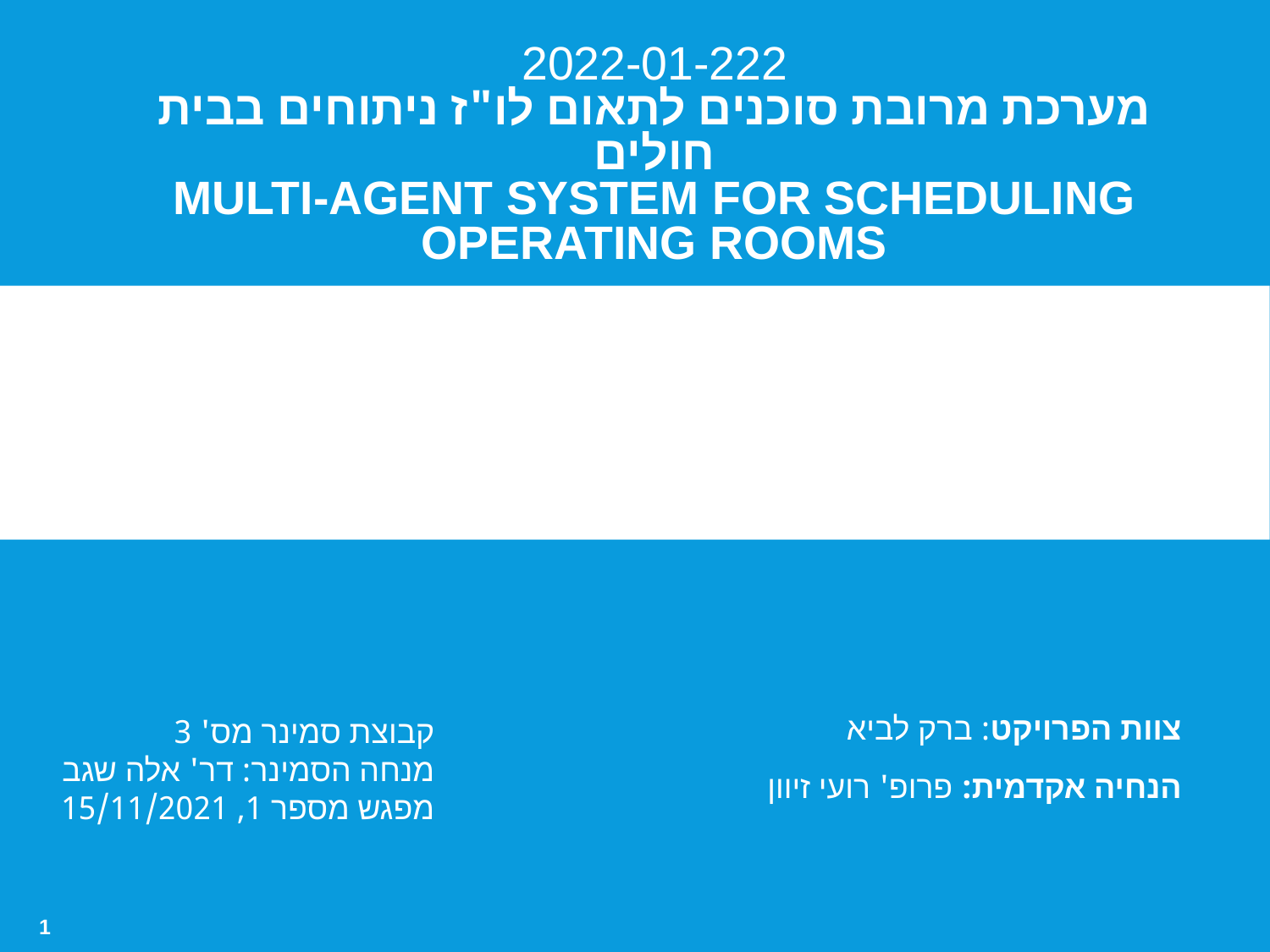

# 2022-01-222 מערכת מרובת סוכנים לתאום לו"ז ניתוחים בבית חולים Multi-Agent System for Scheduling Operating Rooms
קבוצת סמינר מס' 3
מנחה הסמינר: דר' אלה שגב
מפגש מספר 1, 15/11/2021

צוות הפרויקט: ברק לביא
הנחיה אקדמית: פרופ' רועי זיוון

1